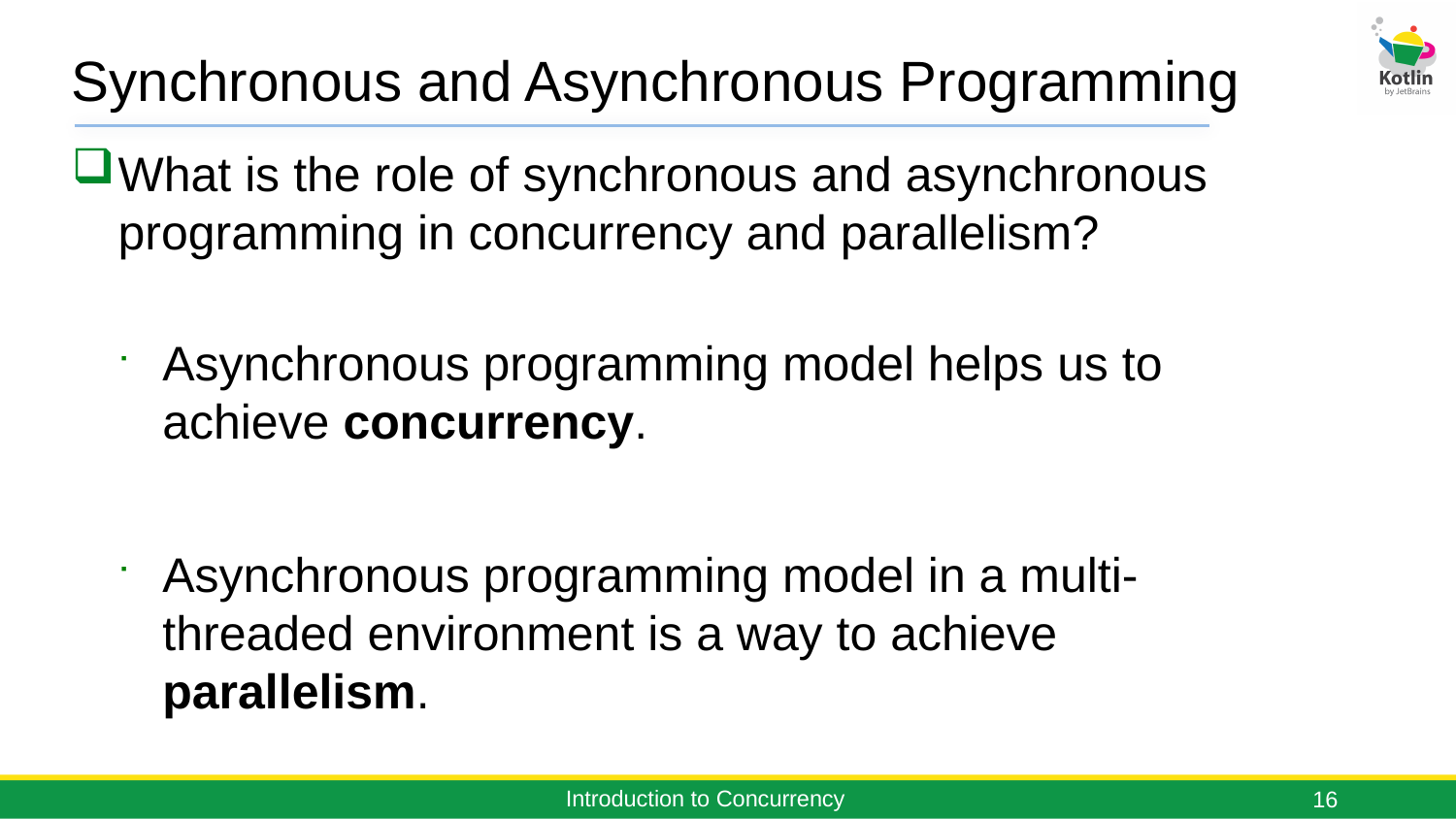

# Synchronous and Asynchronous Programming
What is the role of synchronous and asynchronous programming in concurrency and parallelism?

Asynchronous programming model helps us to achieve concurrency.

Asynchronous programming model in a multi-threaded environment is a way to achieve parallelism.
16
Introduction to Concurrency